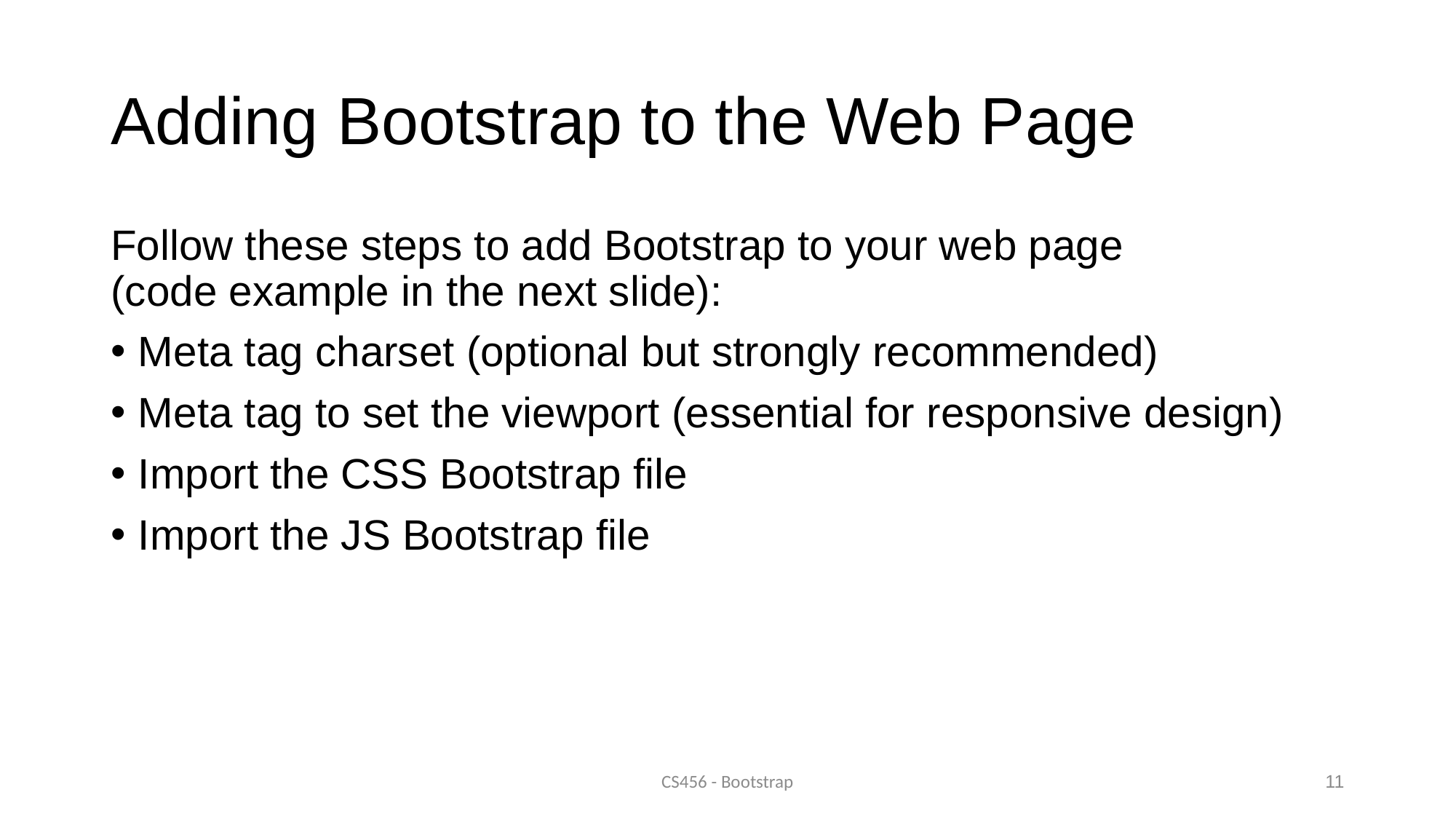

# Adding Bootstrap to the Web Page
Follow these steps to add Bootstrap to your web page
(code example in the next slide):
Meta tag charset (optional but strongly recommended)
Meta tag to set the viewport (essential for responsive design)
Import the CSS Bootstrap file
Import the JS Bootstrap file
CS456 - Bootstrap
11